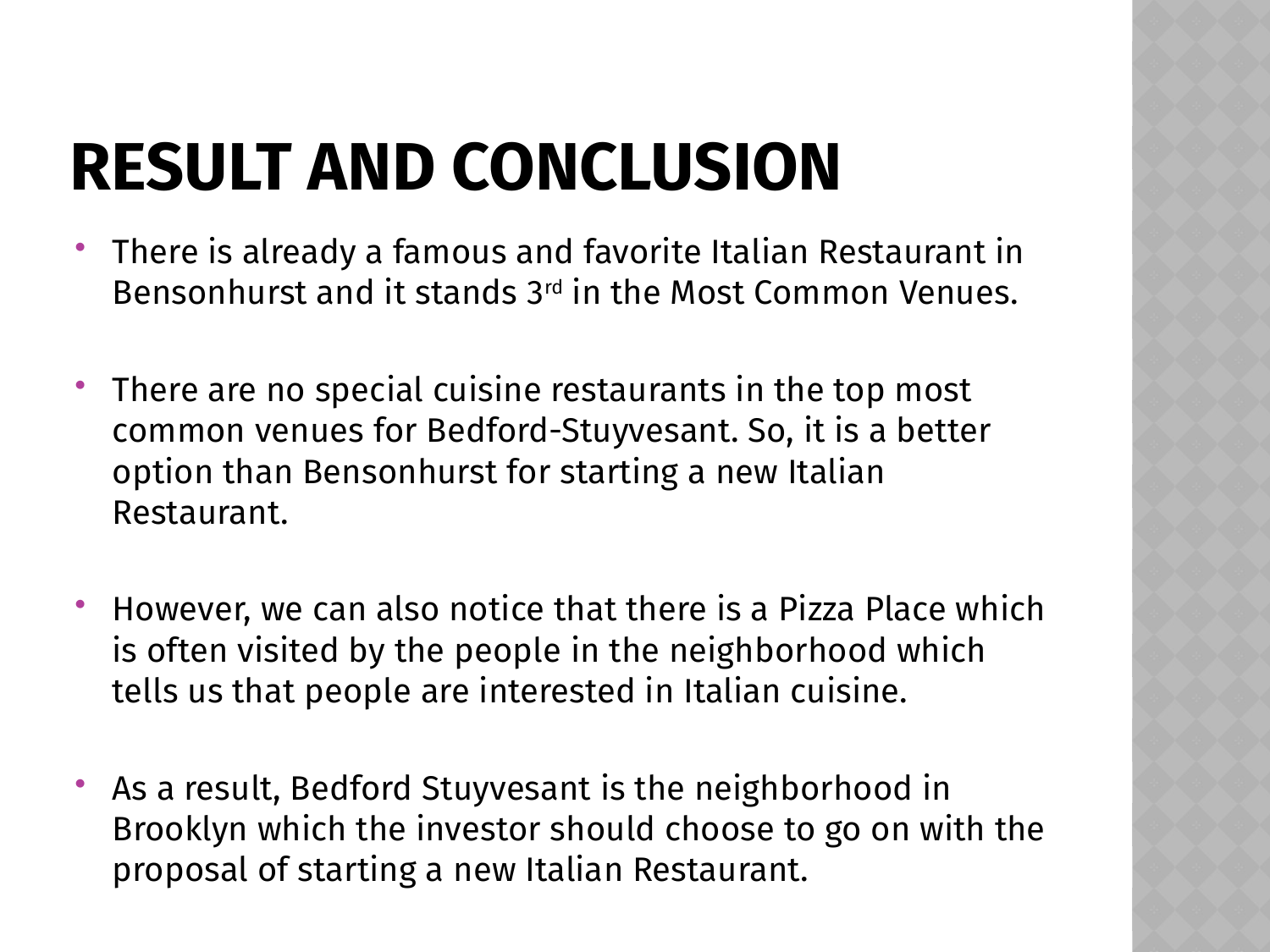

# Result and conclusion
There is already a famous and favorite Italian Restaurant in Bensonhurst and it stands 3rd in the Most Common Venues.

There are no special cuisine restaurants in the top most common venues for Bedford-Stuyvesant. So, it is a better option than Bensonhurst for starting a new Italian Restaurant.

However, we can also notice that there is a Pizza Place which is often visited by the people in the neighborhood which tells us that people are interested in Italian cuisine.

As a result, Bedford Stuyvesant is the neighborhood in Brooklyn which the investor should choose to go on with the proposal of starting a new Italian Restaurant.